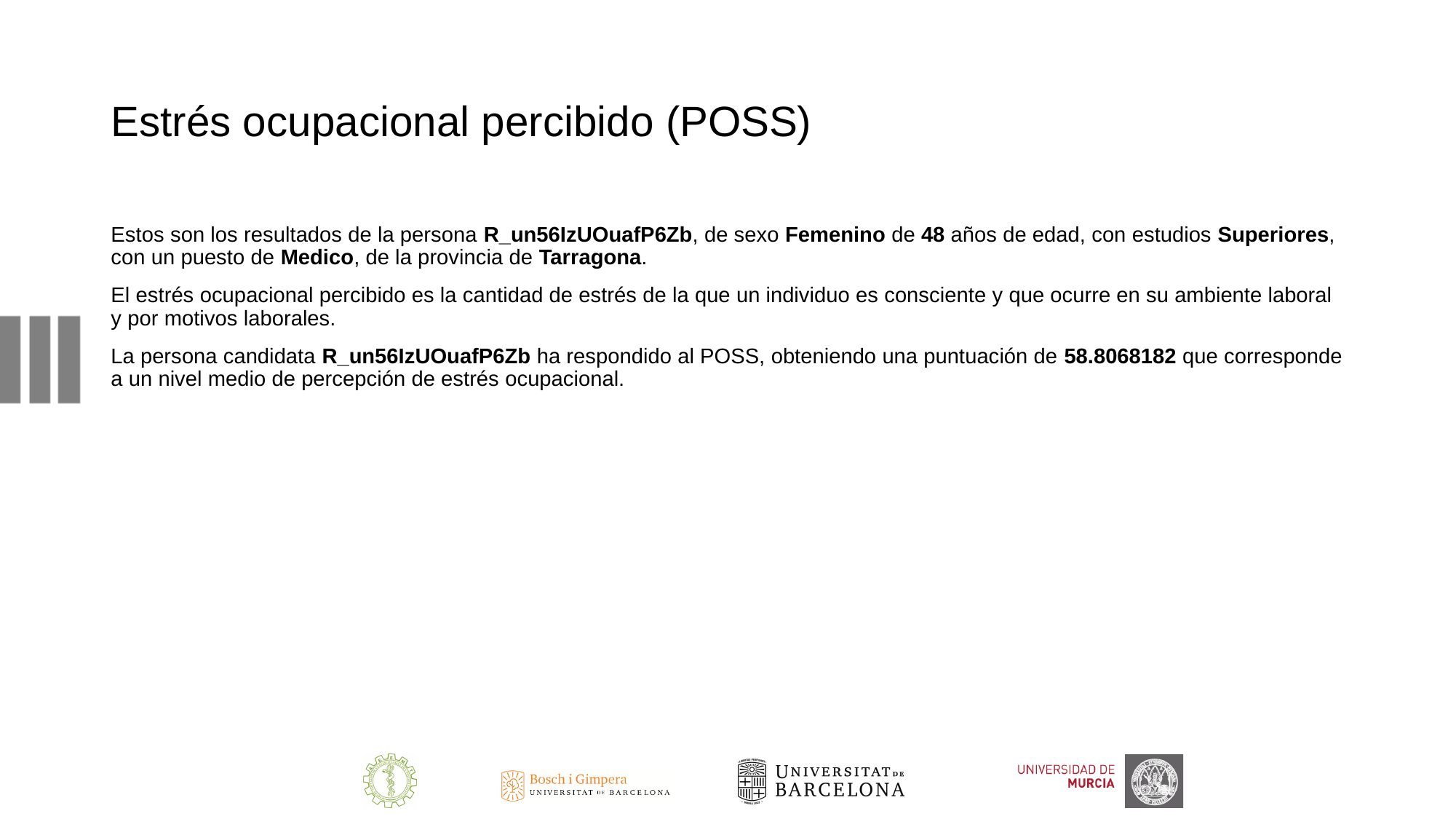

# Estrés ocupacional percibido (POSS)
Estos son los resultados de la persona R_un56IzUOuafP6Zb, de sexo Femenino de 48 años de edad, con estudios Superiores, con un puesto de Medico, de la provincia de Tarragona.
El estrés ocupacional percibido es la cantidad de estrés de la que un individuo es consciente y que ocurre en su ambiente laboral y por motivos laborales.
La persona candidata R_un56IzUOuafP6Zb ha respondido al POSS, obteniendo una puntuación de 58.8068182 que corresponde a un nivel medio de percepción de estrés ocupacional.